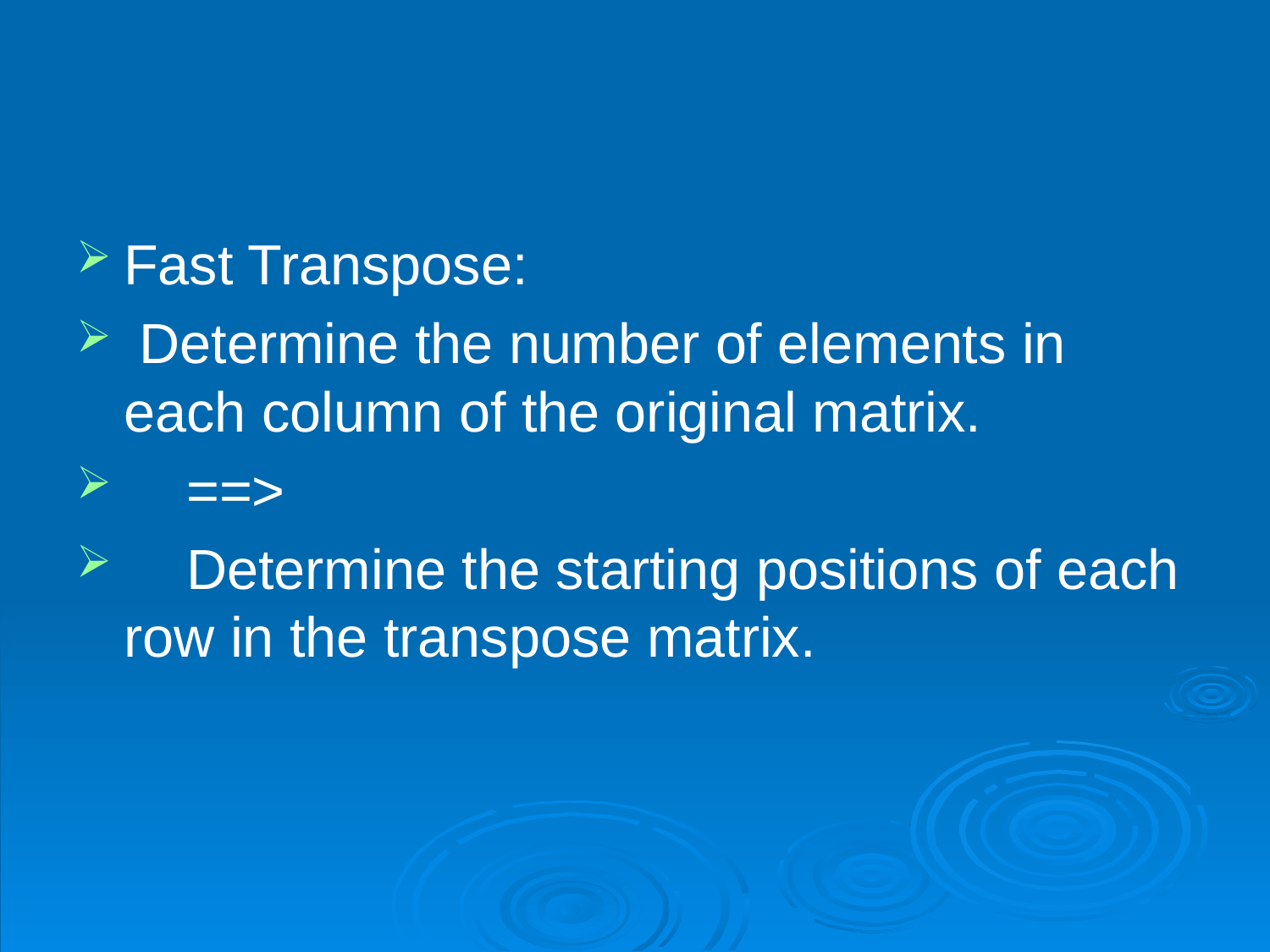

#
Fast Transpose:
 Determine the number of elements in each column of the original matrix.
    ==>
    Determine the starting positions of each row in the transpose matrix.